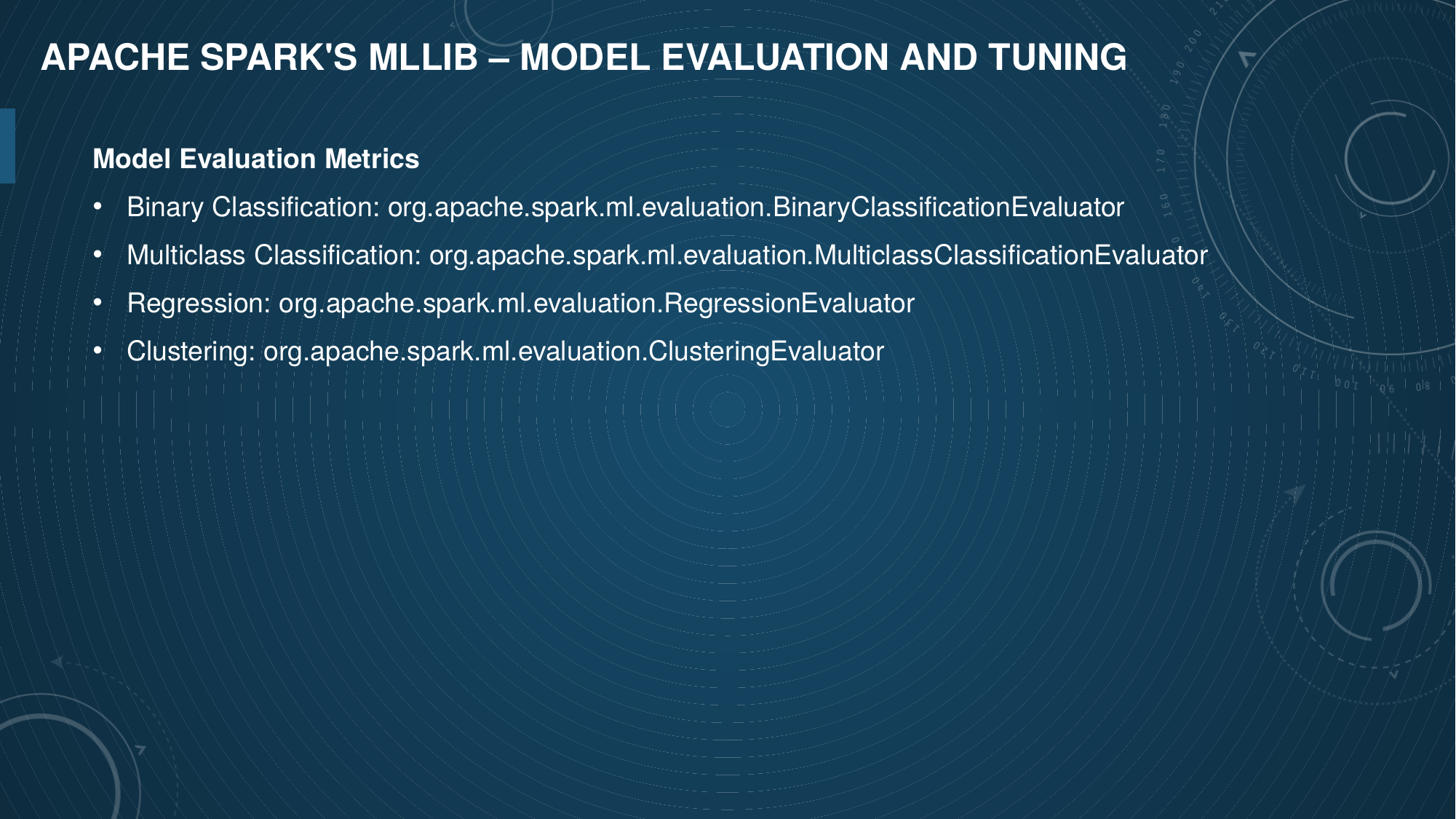

# Apache Spark's Mllib – Model Evaluation and Tuning
Model Evaluation Metrics
Binary Classification: org.apache.spark.ml.evaluation.BinaryClassificationEvaluator
Multiclass Classification: org.apache.spark.ml.evaluation.MulticlassClassificationEvaluator
Regression: org.apache.spark.ml.evaluation.RegressionEvaluator
Clustering: org.apache.spark.ml.evaluation.ClusteringEvaluator